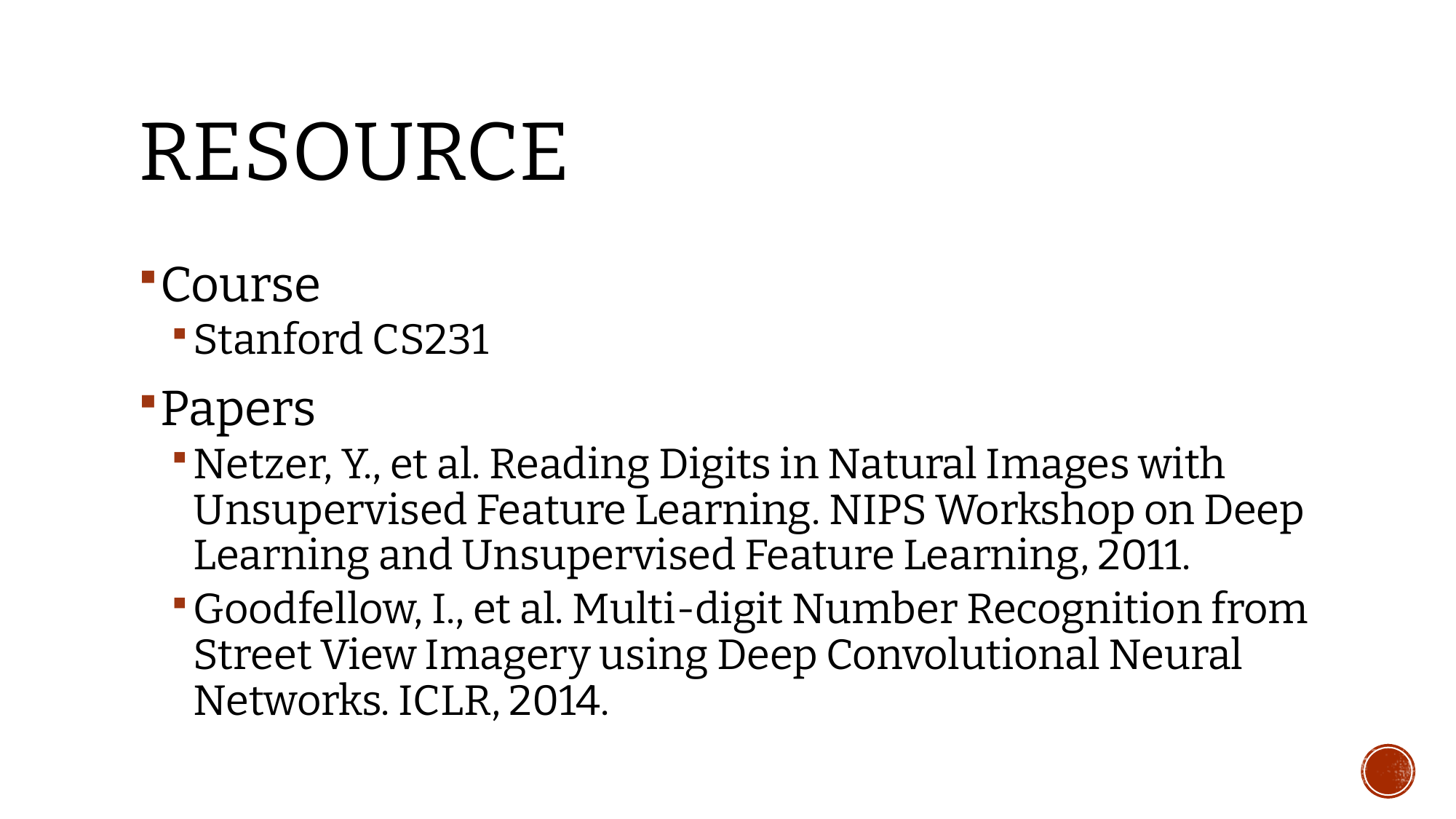

# Resource
Course
Stanford CS231
Papers
Netzer, Y., et al. Reading Digits in Natural Images with Unsupervised Feature Learning. NIPS Workshop on Deep Learning and Unsupervised Feature Learning, 2011.
Goodfellow, I., et al. Multi-digit Number Recognition from Street View Imagery using Deep Convolutional Neural Networks. ICLR, 2014.